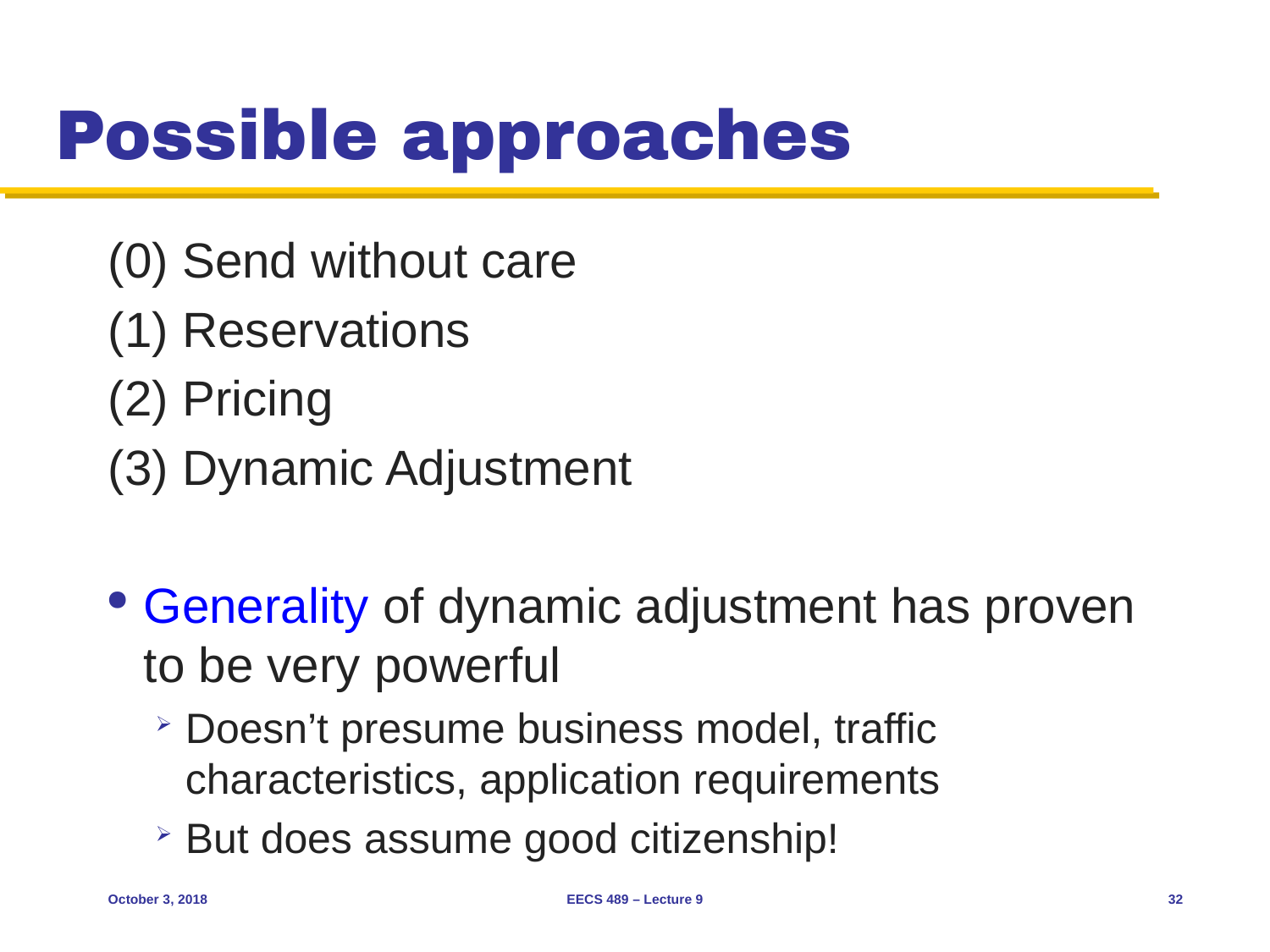

# Possible approaches
(0) Send without care
(1) Reservations
(2) Pricing
(3) Dynamic Adjustment

Generality of dynamic adjustment has proven to be very powerful
Doesn’t presume business model, traffic characteristics, application requirements
But does assume good citizenship!

October 3, 2018
EECS 489 – Lecture 9
32